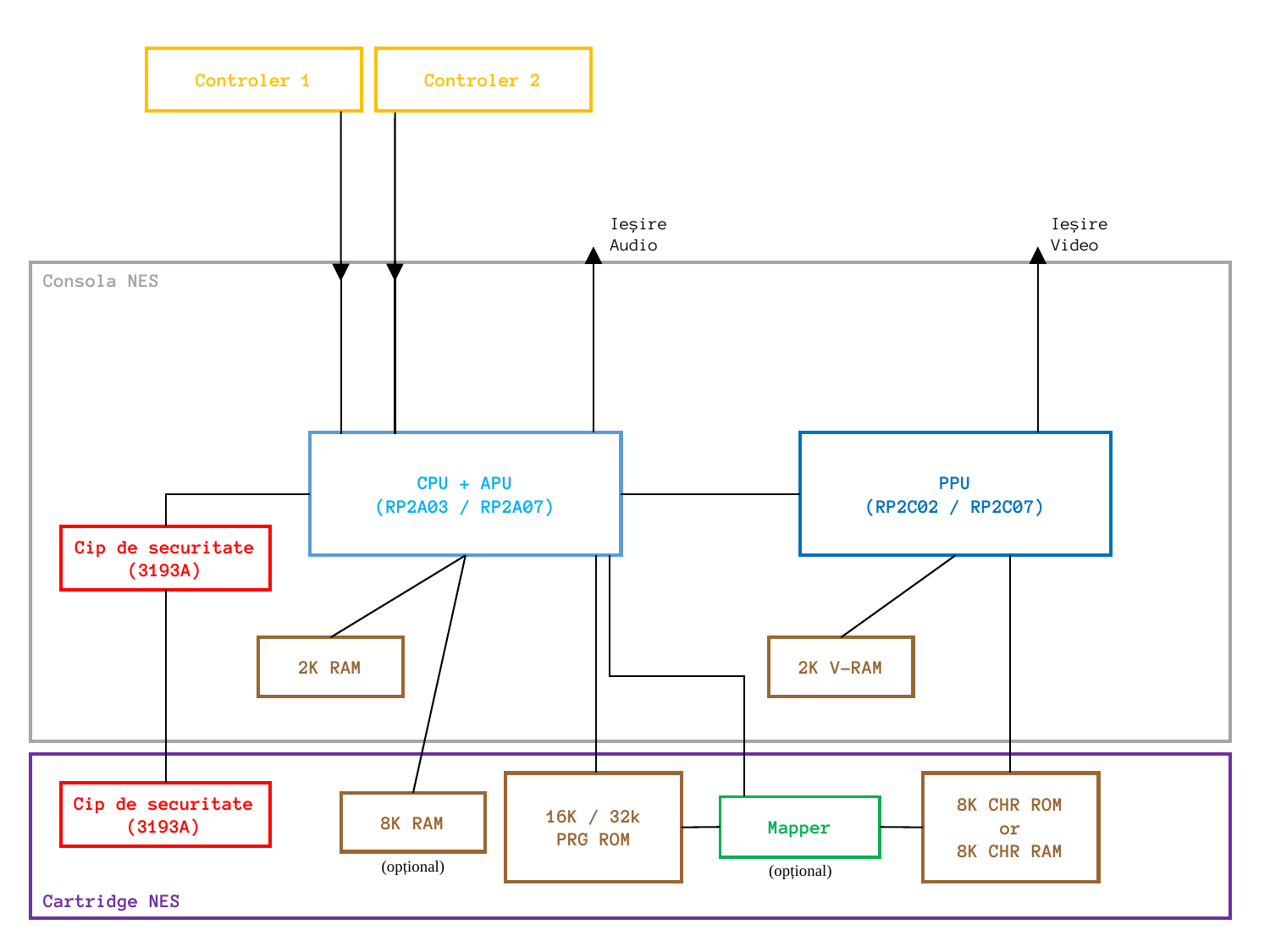

Controler 1
Controler 2
Ieșire
Audio
Ieșire
Video

Consola NES

PPU
(RP2C02 / RP2C07)
CPU + APU
(RP2A03 / RP2A07)

Cip de securitate
(3193A)

2K RAM
2K V-RAM

Cip de securitate
(3193A)
8K CHR ROM
or
8K CHR RAM

16K / 32k
PRG ROM
8K RAM
Mapper
(opțional)
(opțional)
Cartridge NES